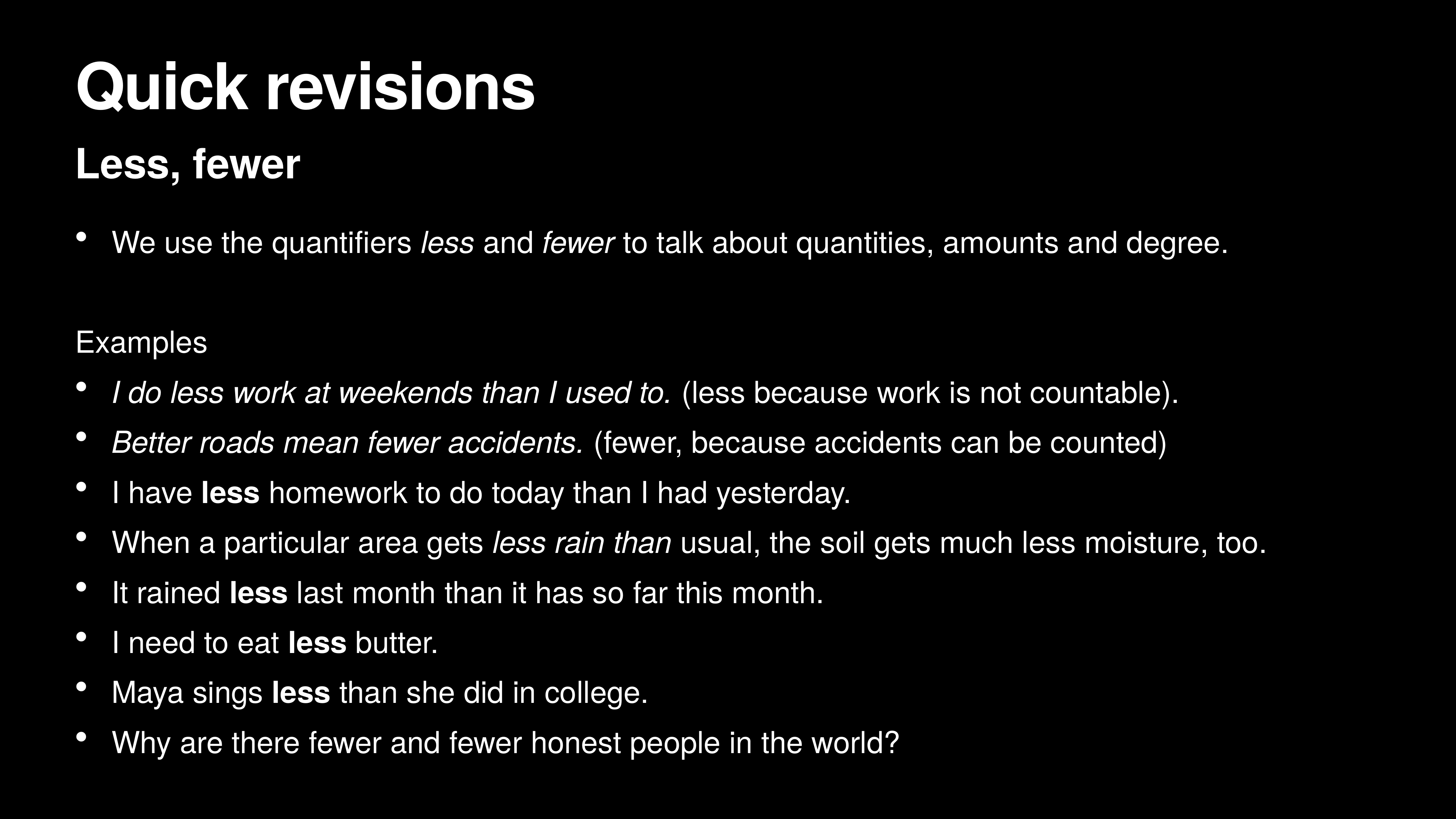

# Quick revisions
Less, fewer
We use the quantifiers less and fewer to talk about quantities, amounts and degree.

Examples
I do less work at weekends than I used to. (less because work is not countable).
Better roads mean fewer accidents. (fewer, because accidents can be counted)
I have less homework to do today than I had yesterday.
When a particular area gets less rain than usual, the soil gets much less moisture, too.
It rained less last month than it has so far this month.
I need to eat less butter.
Maya sings less than she did in college.
Why are there fewer and fewer honest people in the world?